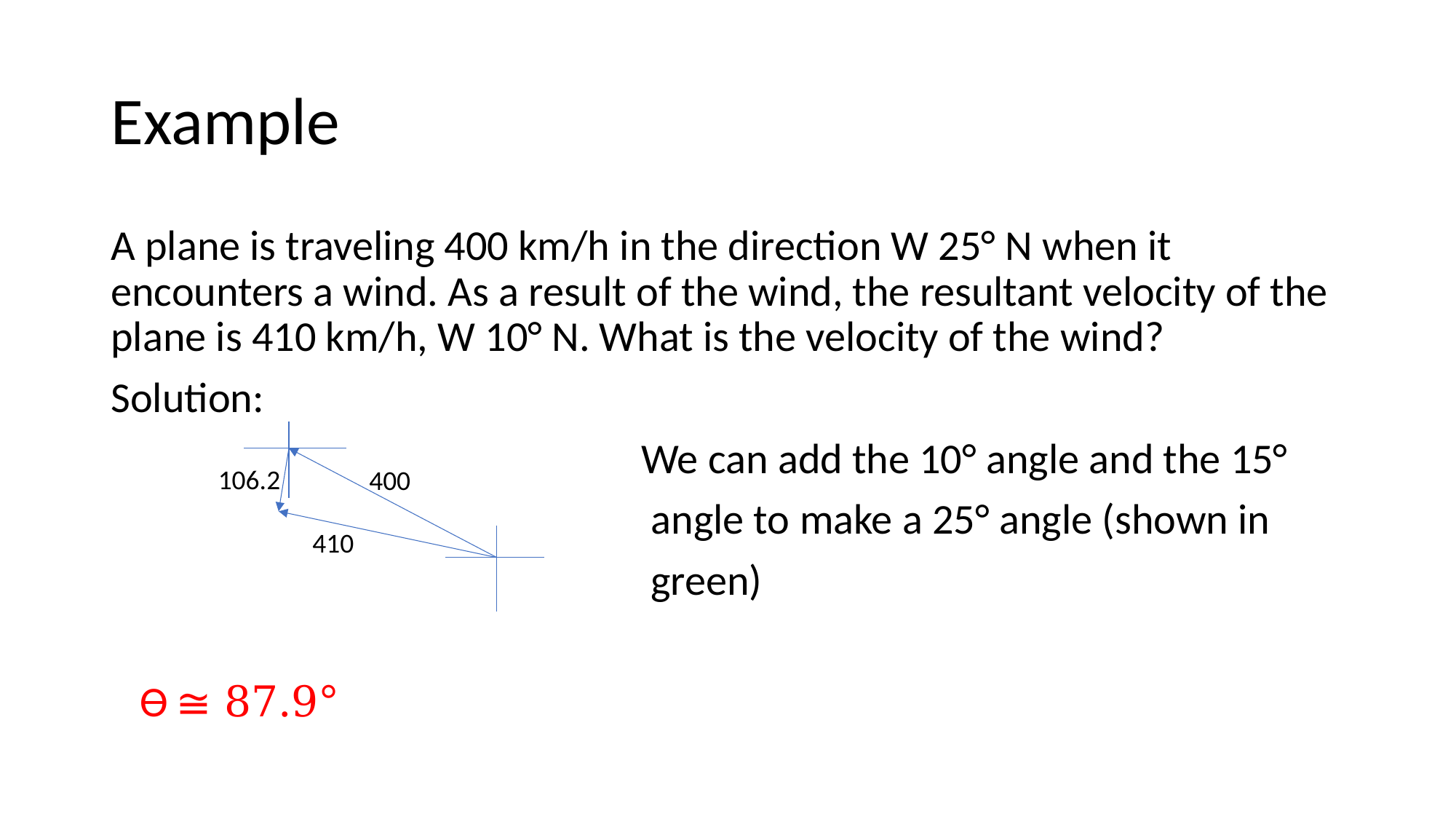

# Example
A plane is traveling 400 km/h in the direction W 25° N when it encounters a wind. As a result of the wind, the resultant velocity of the plane is 410 km/h, W 10° N. What is the velocity of the wind?
Solution:
                                                       We can add the 10° angle and the 15°
                                                        angle to make a 25° angle (shown in
                                                        green)

   ϴ ≅ 87.9°

106.2
400
410